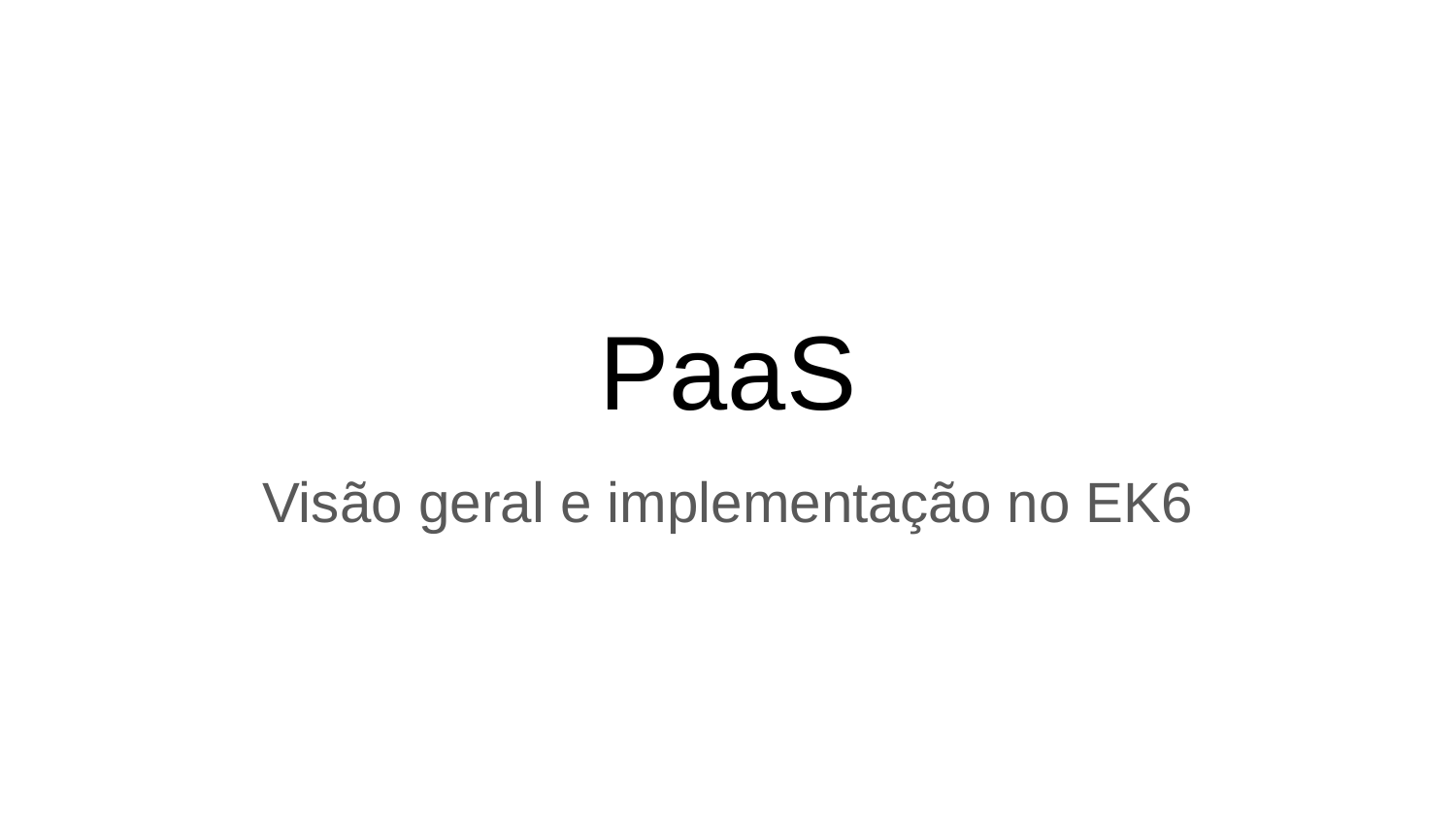

# PaaS
Visão geral e implementação no EK6